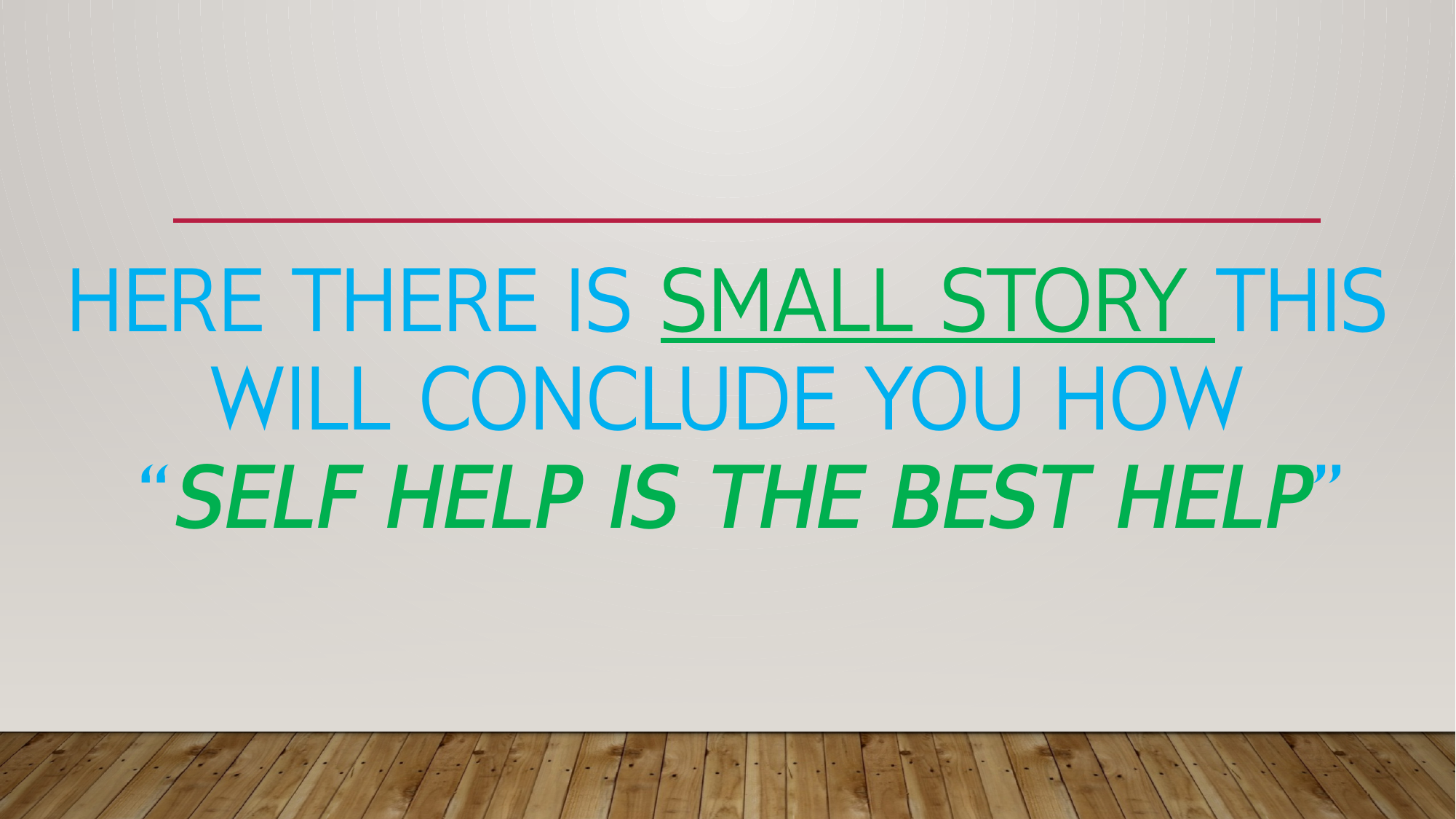

# HERE THERE IS SMALL STORY THIS WILL CONCLUDE YOU HOW “SELF HELP IS THE BEST HELP”